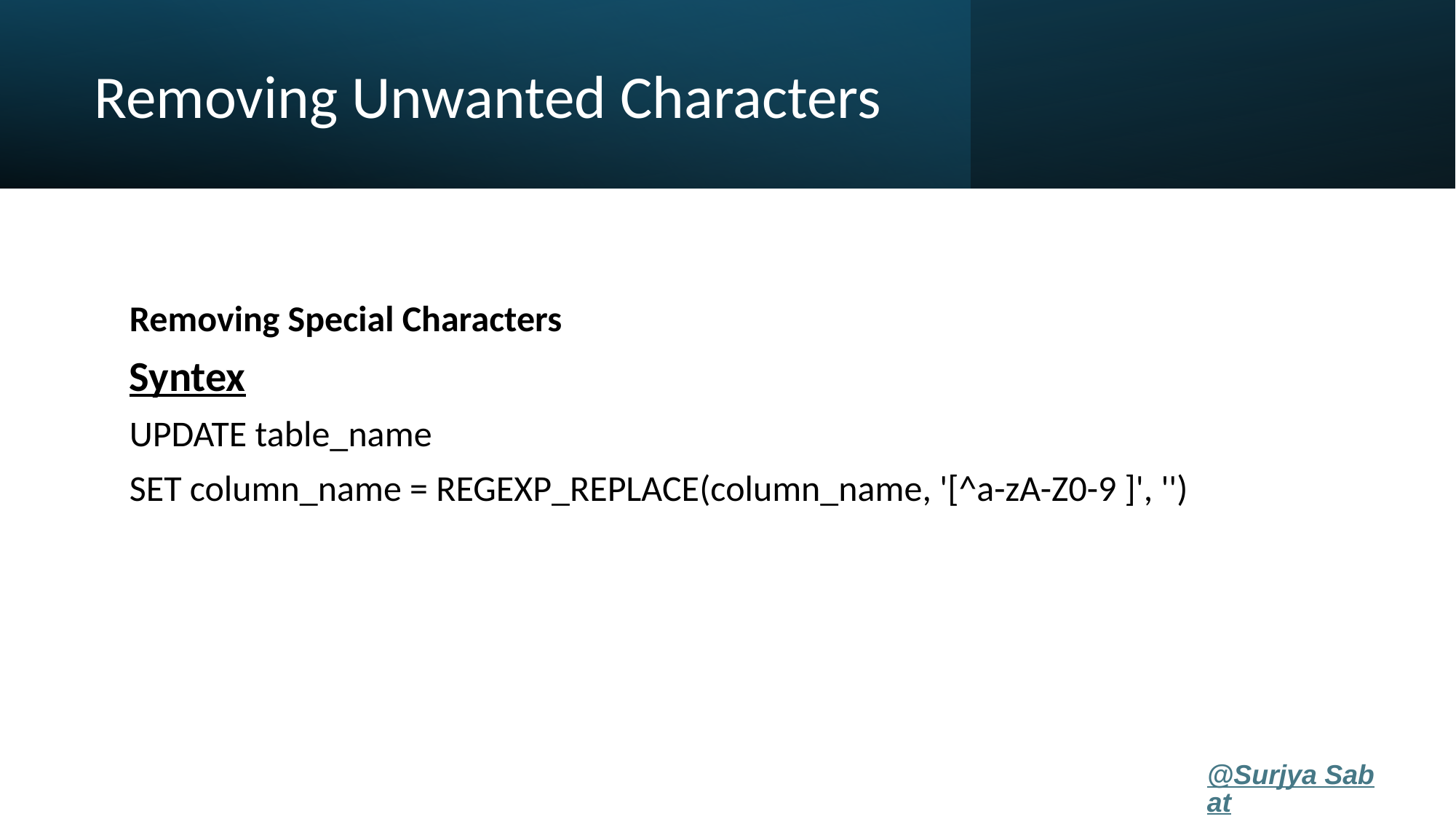

# Removing Unwanted Characters
Removing Special Characters
Syntex
UPDATE table_name
SET column_name = REGEXP_REPLACE(column_name, '[^a-zA-Z0-9 ]', '')
@Surjya Sabat